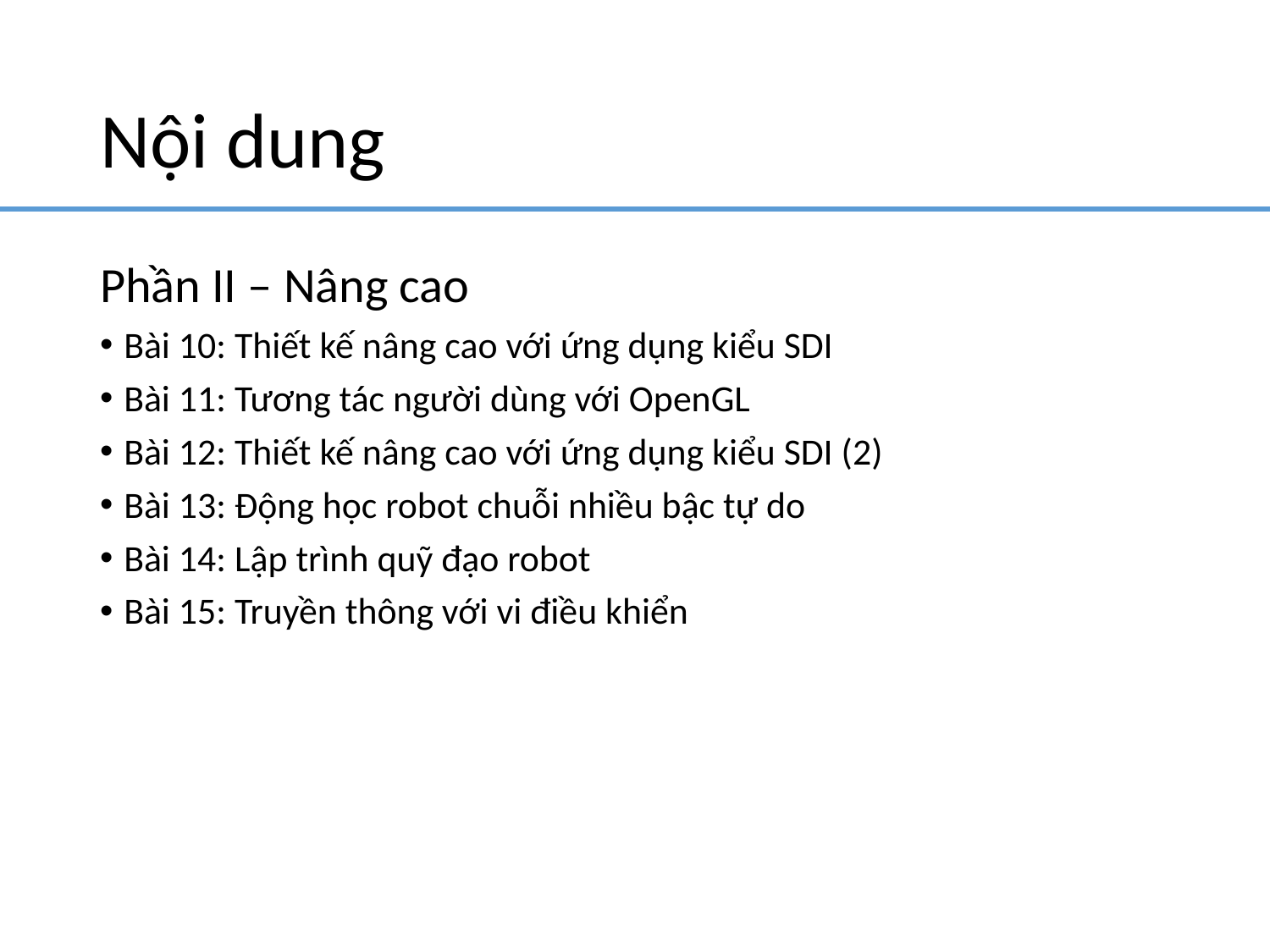

# Nội dung
Phần II – Nâng cao
Bài 10: Thiết kế nâng cao với ứng dụng kiểu SDI
Bài 11: Tương tác người dùng với OpenGL
Bài 12: Thiết kế nâng cao với ứng dụng kiểu SDI (2)
Bài 13: Động học robot chuỗi nhiều bậc tự do
Bài 14: Lập trình quỹ đạo robot
Bài 15: Truyền thông với vi điều khiển